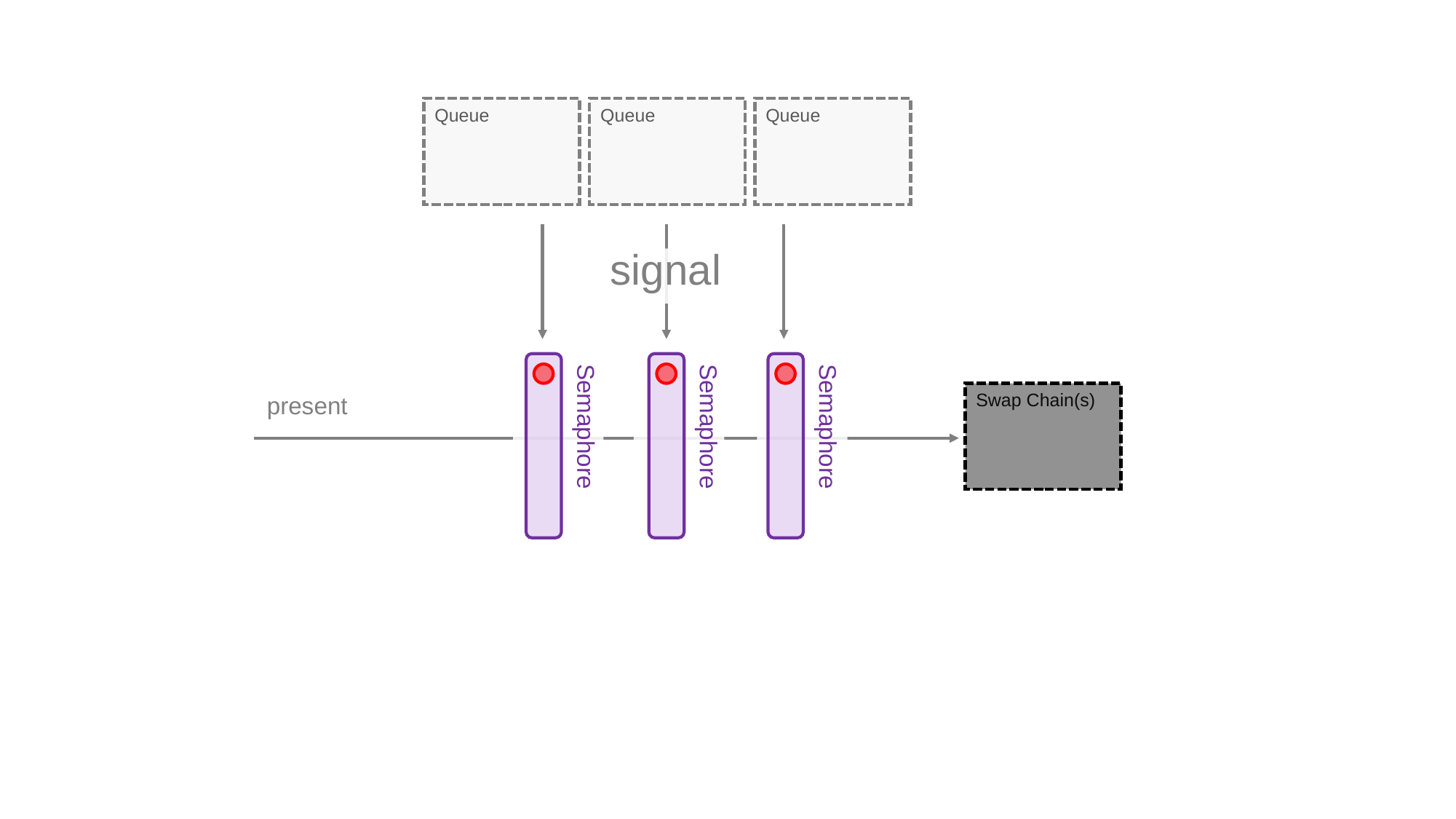

Queue
Queue
Queue
signal

Semaphore

Semaphore

Semaphore
Swap Chain(s)
present